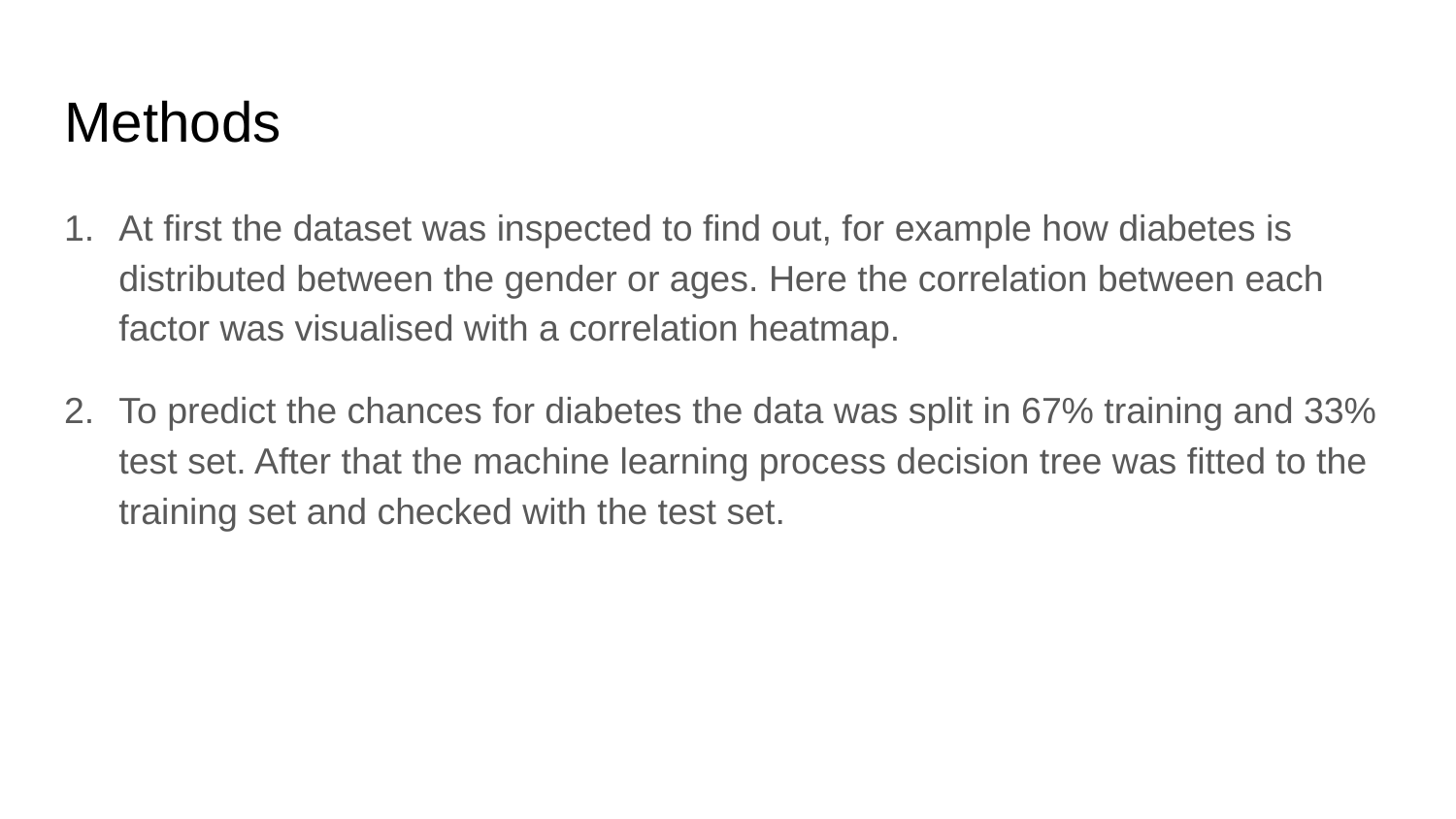

# Methods
At first the dataset was inspected to find out, for example how diabetes is distributed between the gender or ages. Here the correlation between each factor was visualised with a correlation heatmap.
To predict the chances for diabetes the data was split in 67% training and 33% test set. After that the machine learning process decision tree was fitted to the training set and checked with the test set.